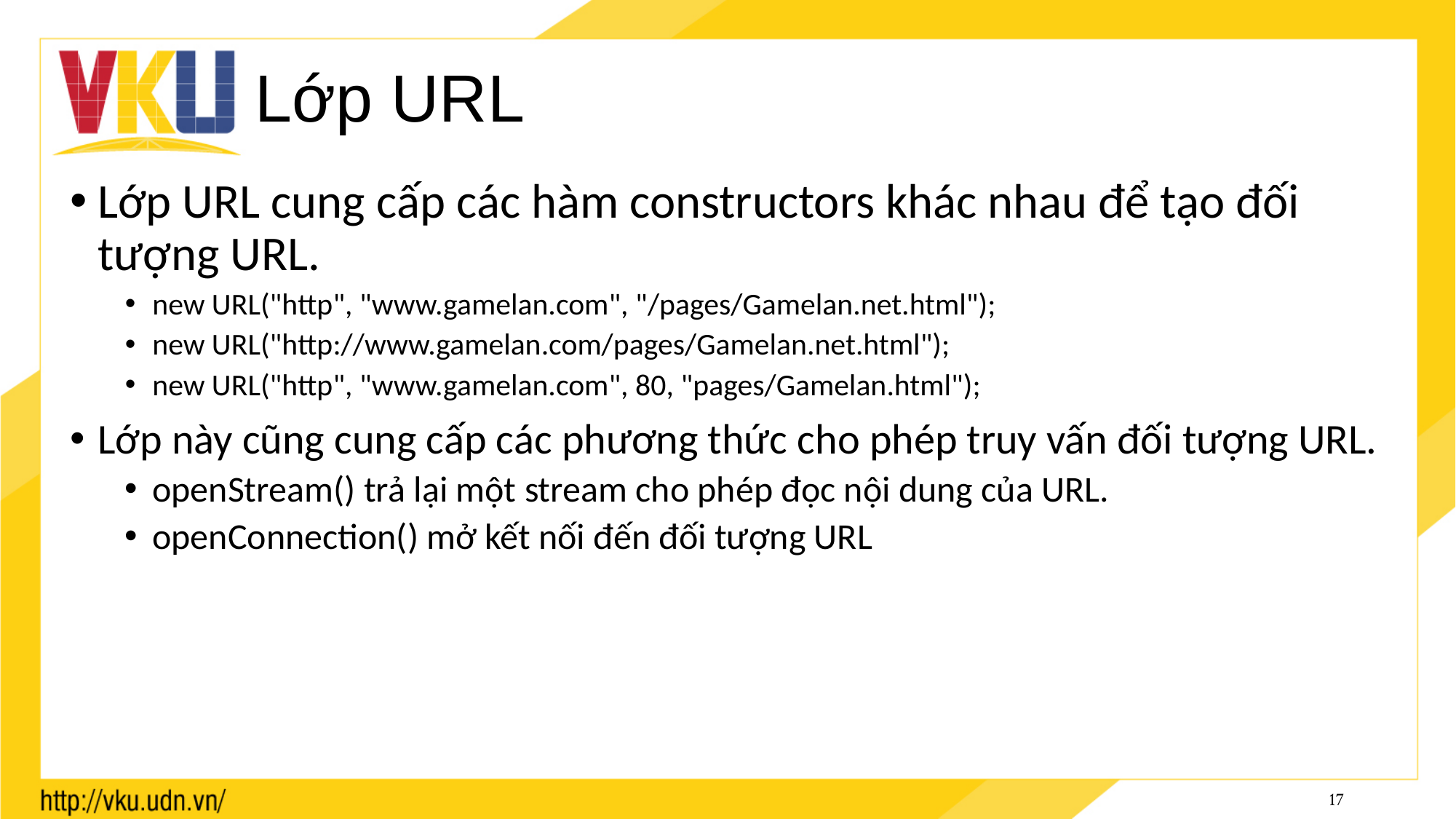

# Lớp URL
Lớp URL cung cấp các hàm constructors khác nhau để tạo đối tượng URL.
new URL("http", "www.gamelan.com", "/pages/Gamelan.net.html");
new URL("http://www.gamelan.com/pages/Gamelan.net.html");
new URL("http", "www.gamelan.com", 80, "pages/Gamelan.html");
Lớp này cũng cung cấp các phương thức cho phép truy vấn đối tượng URL.
openStream() trả lại một stream cho phép đọc nội dung của URL.
openConnection() mở kết nối đến đối tượng URL
17